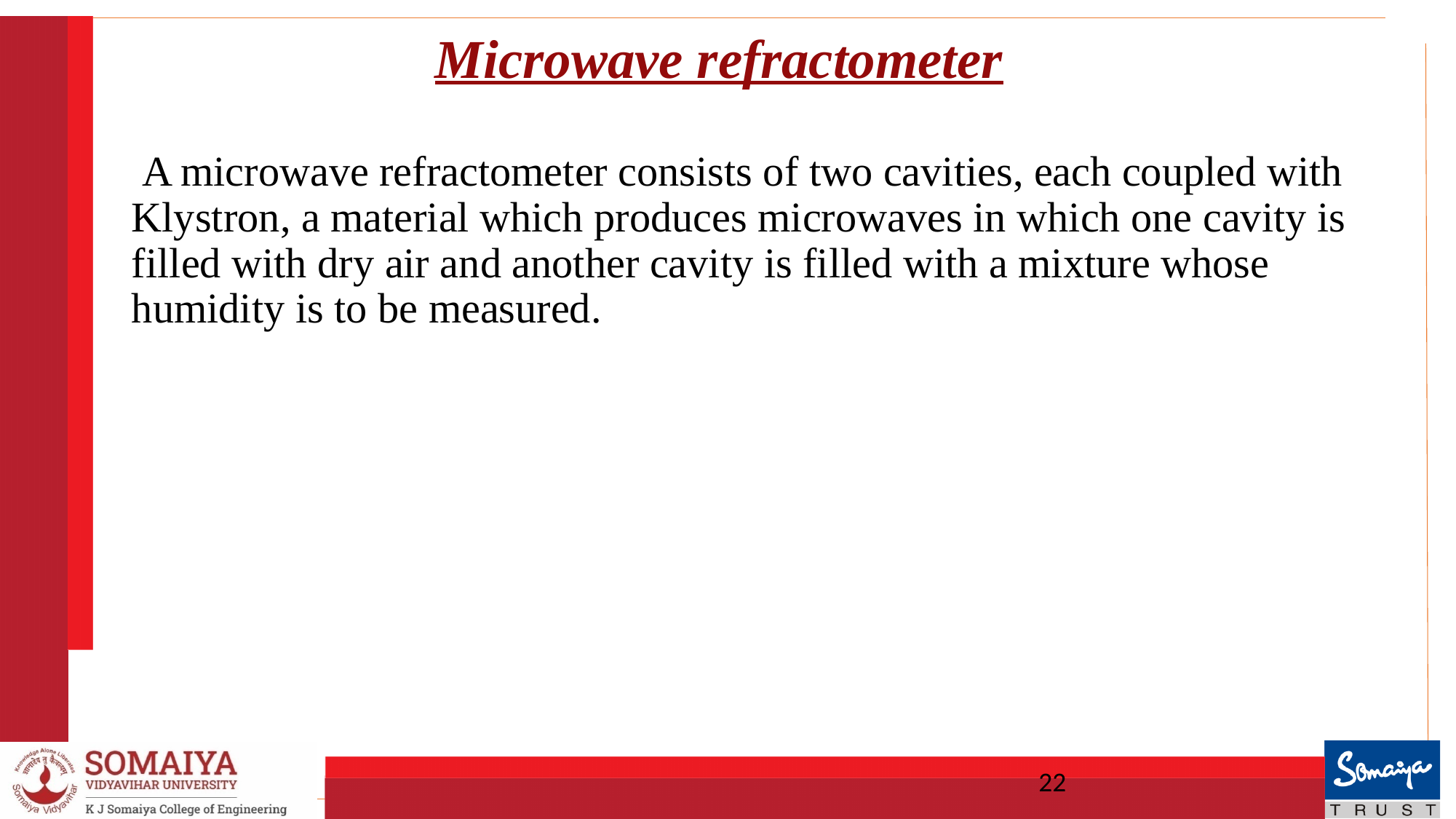

# Microwave refractometer
 A microwave refractometer consists of two cavities, each coupled with Klystron, a material which produces microwaves in which one cavity is filled with dry air and another cavity is filled with a mixture whose humidity is to be measured.

22